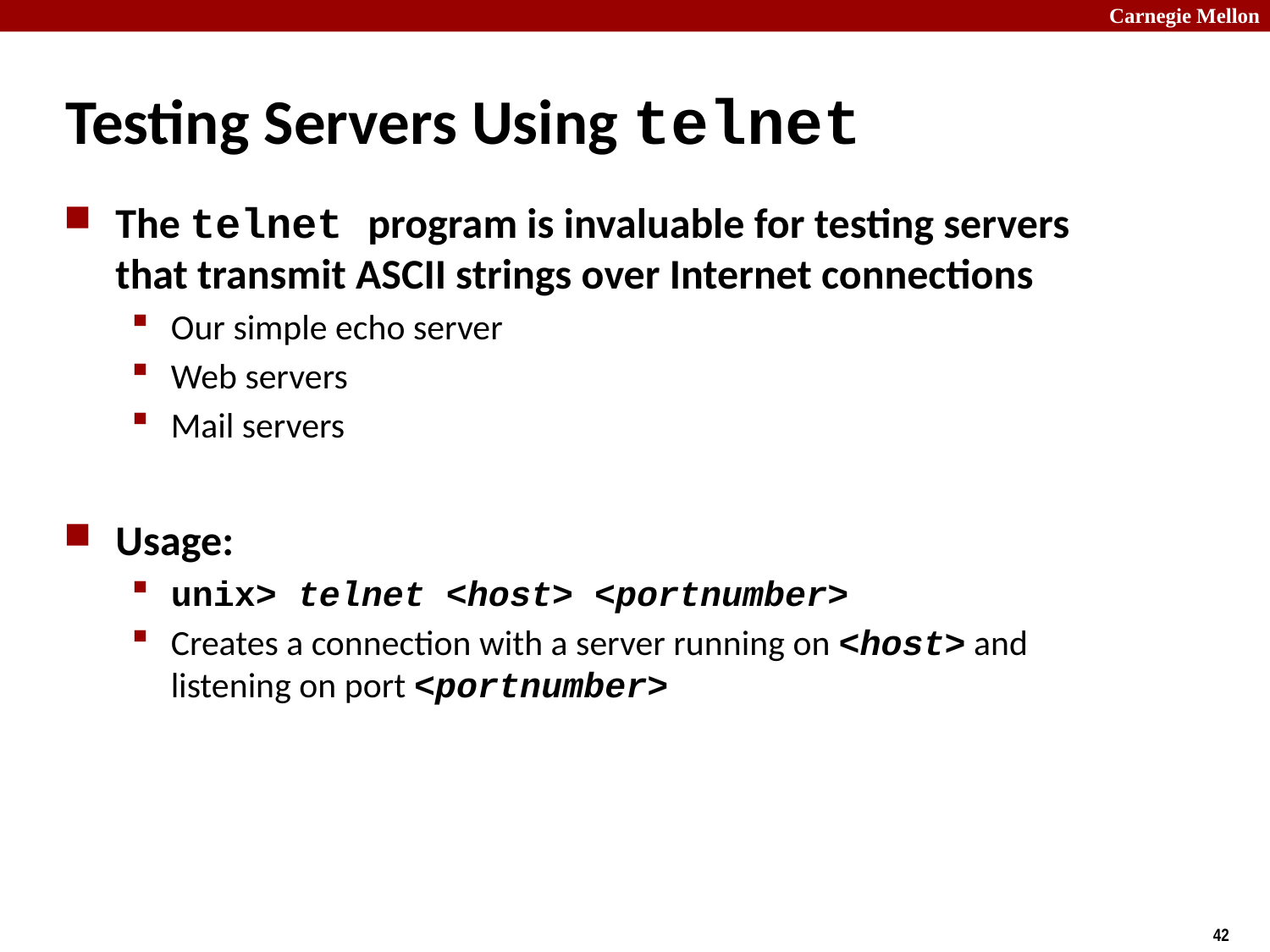

# Testing Servers Using telnet
The telnet program is invaluable for testing servers that transmit ASCII strings over Internet connections
Our simple echo server
Web servers
Mail servers

Usage:
unix> telnet <host> <portnumber>
Creates a connection with a server running on <host> and  listening on port <portnumber>